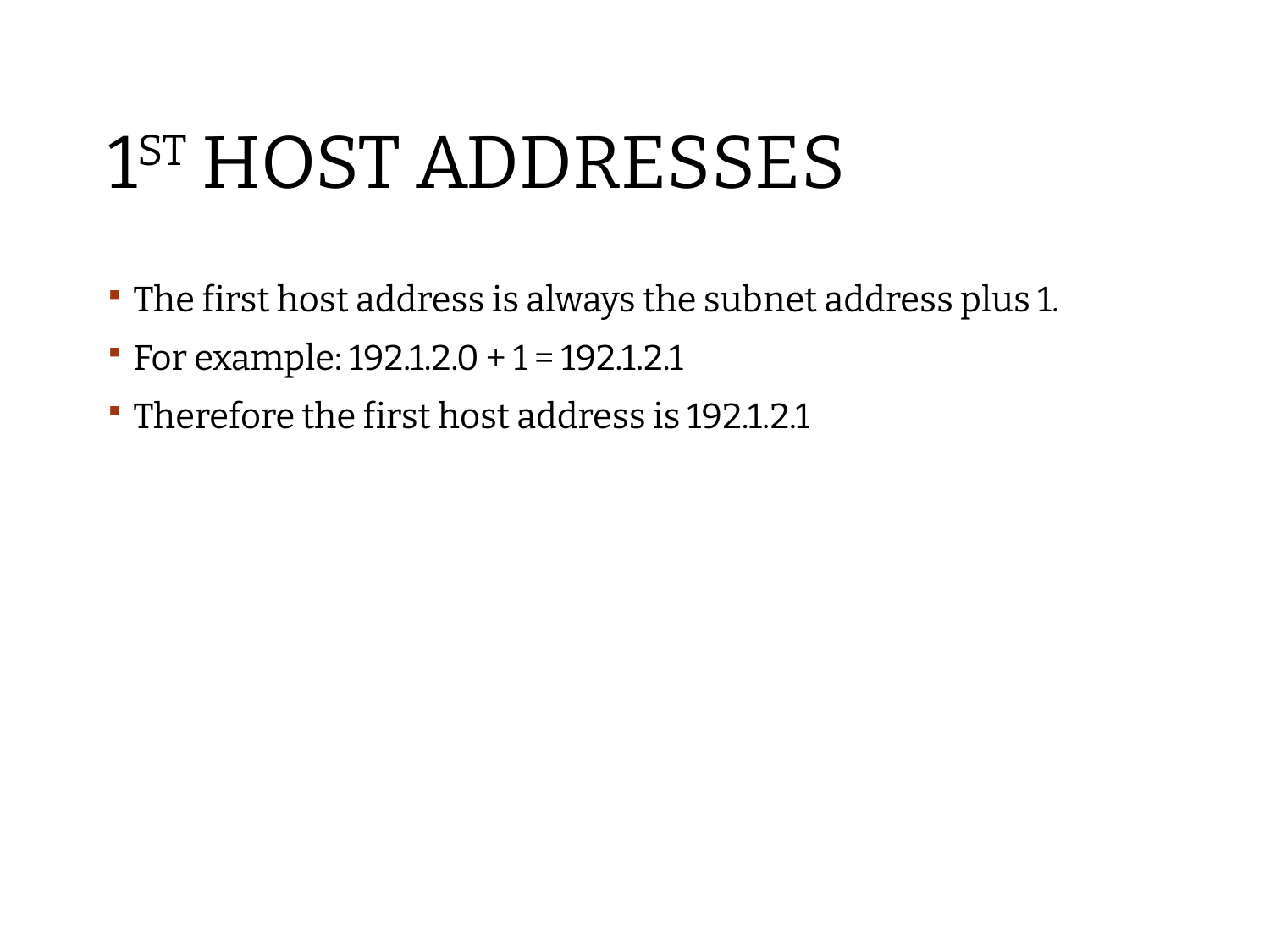

# 1st Host Addresses
The first host address is always the subnet address plus 1.
For example: 192.1.2.0 + 1 = 192.1.2.1
Therefore the first host address is 192.1.2.1